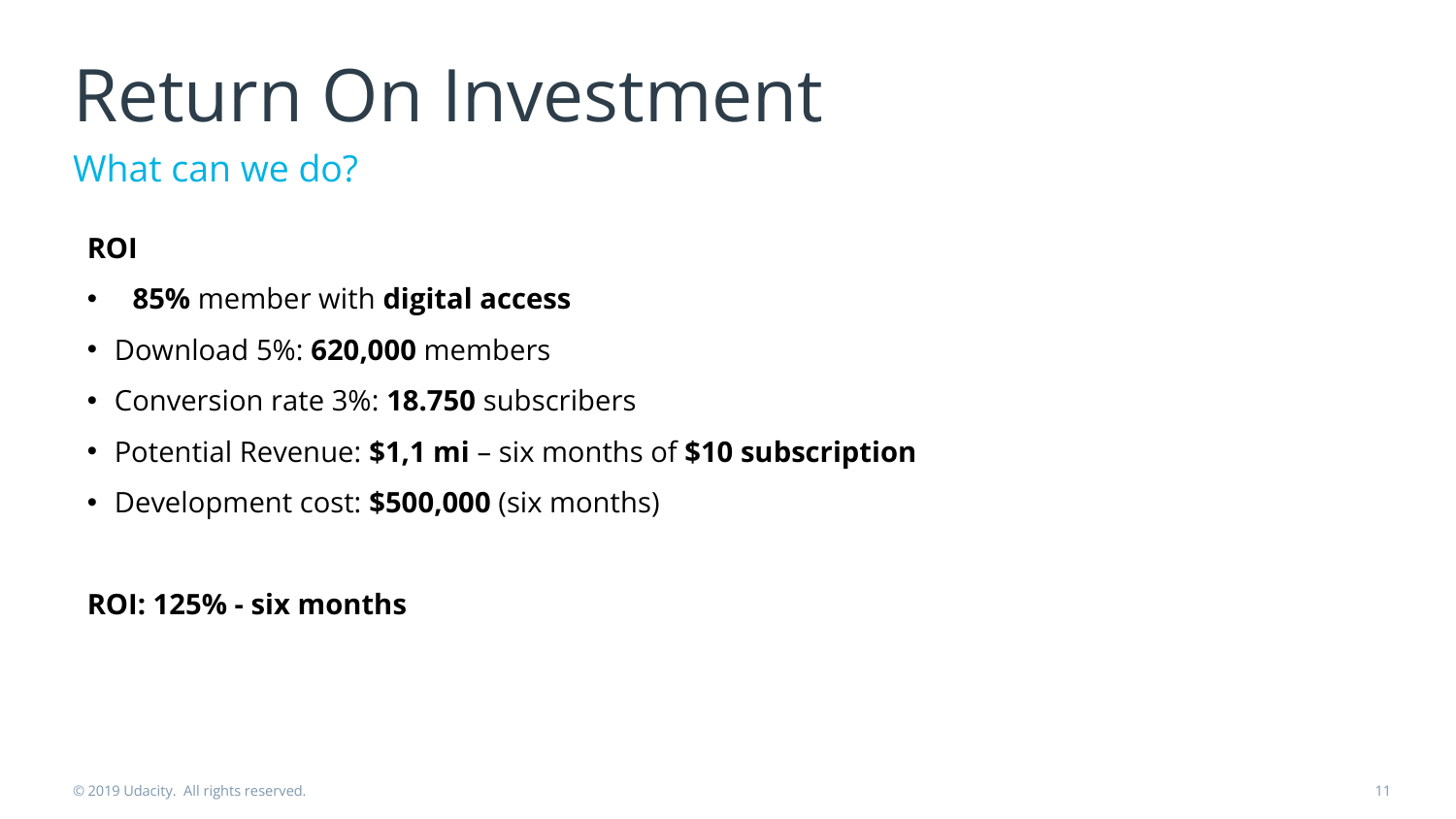

# Return On Investment
What can we do?
ROI
85% member with digital access
Download 5%: 620,000 members
Conversion rate 3%: 18.750 subscribers
Potential Revenue: $1,1 mi – six months of $10 subscription
Development cost: $500,000 (six months)

ROI: 125% - six months
© 2019 Udacity.  All rights reserved.
11